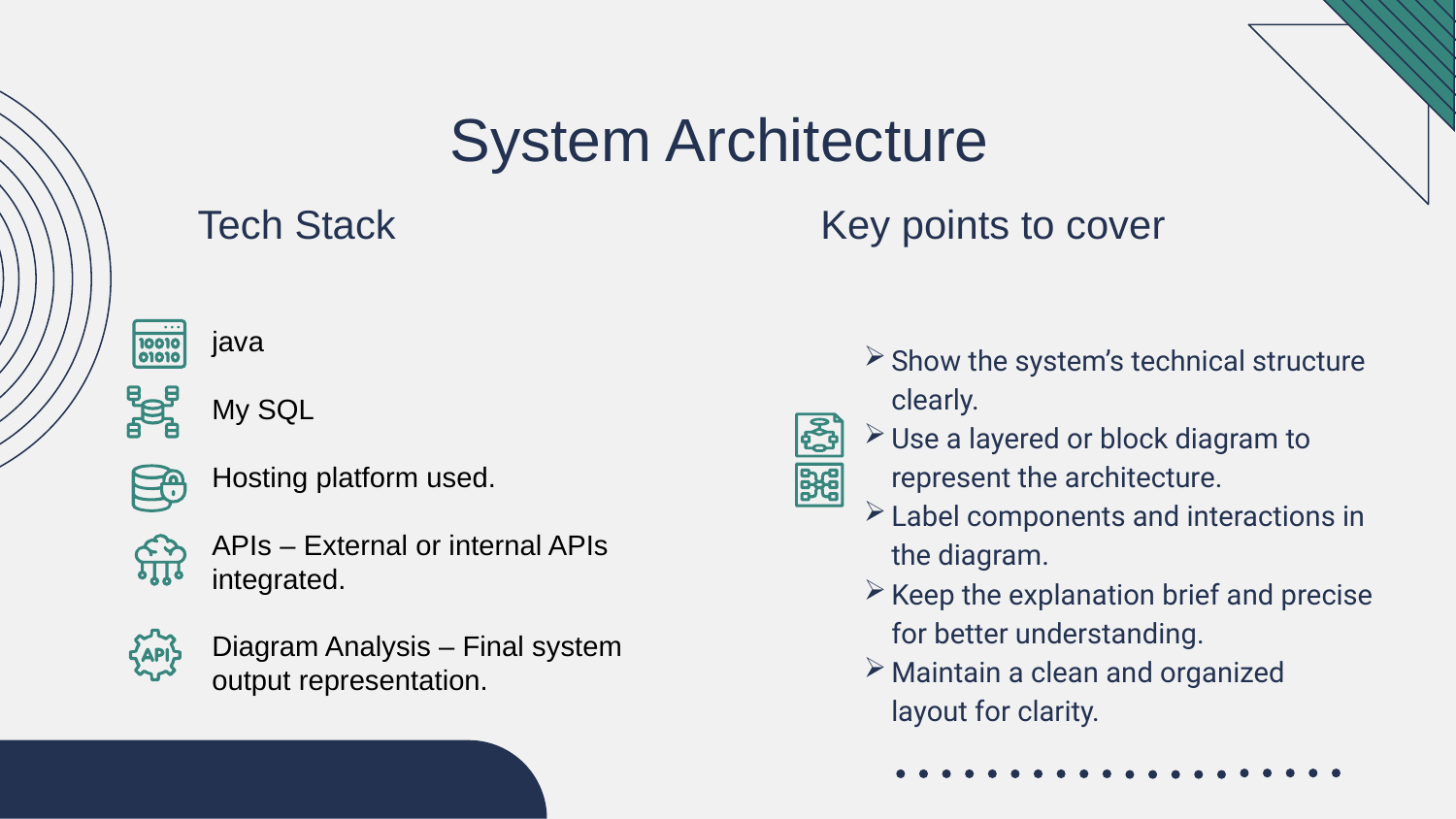

# System Architecture
Tech Stack
Key points to cover
java

My SQL

Hosting platform used.

APIs – External or internal APIs integrated.

Diagram Analysis – Final system output representation.

Show the system’s technical structure clearly.
Use a layered or block diagram to represent the architecture.
Label components and interactions in the diagram.
Keep the explanation brief and precise for better understanding.
Maintain a clean and organized layout for clarity.